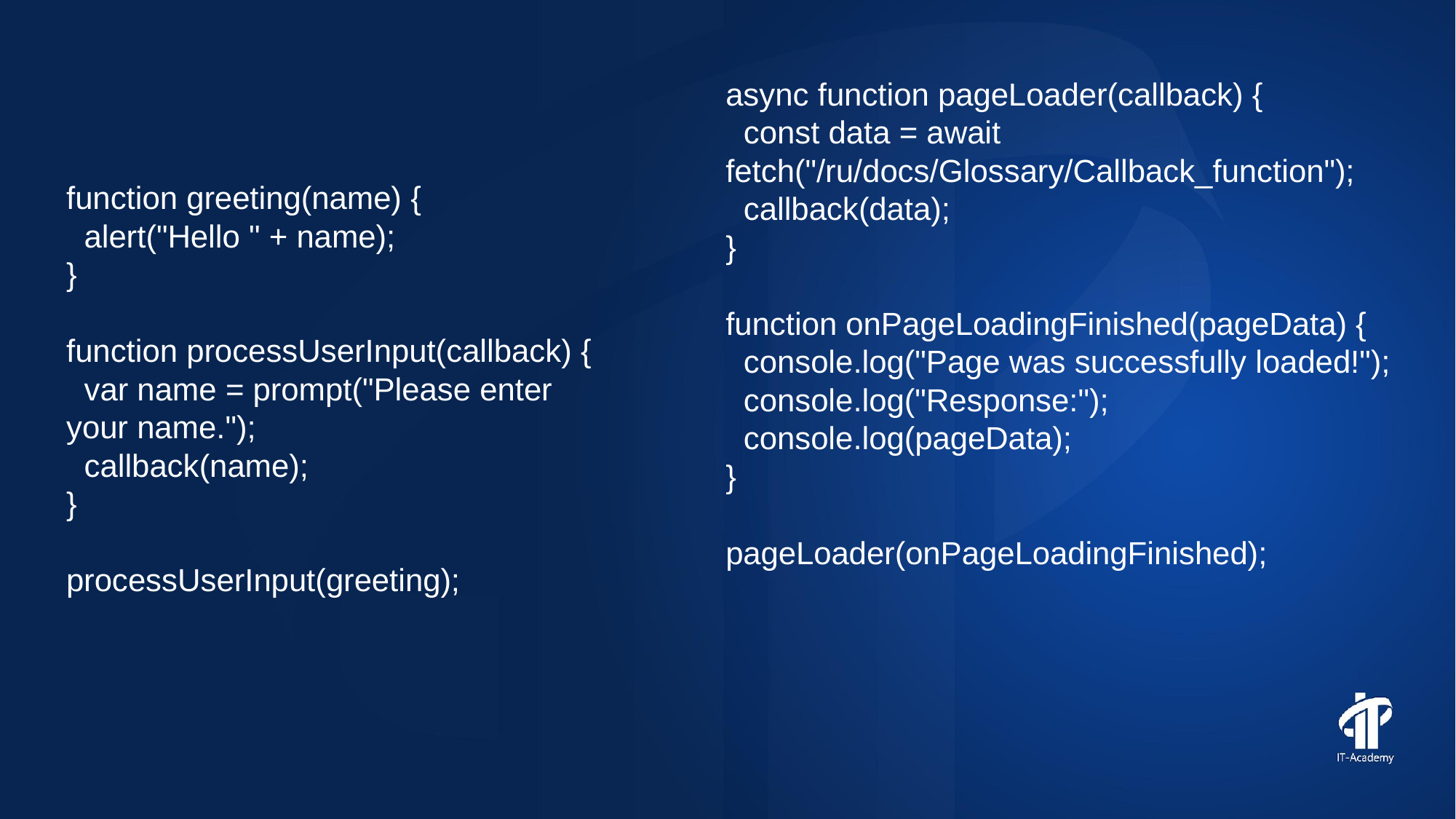

async function pageLoader(callback) {
  const data = await fetch("/ru/docs/Glossary/Callback_function");
  callback(data);
}

function onPageLoadingFinished(pageData) {
  console.log("Page was successfully loaded!");
  console.log("Response:");
  console.log(pageData);
}

pageLoader(onPageLoadingFinished);

function greeting(name) {
  alert("Hello " + name);
}

function processUserInput(callback) {
  var name = prompt("Please enter your name.");
  callback(name);
}

processUserInput(greeting);